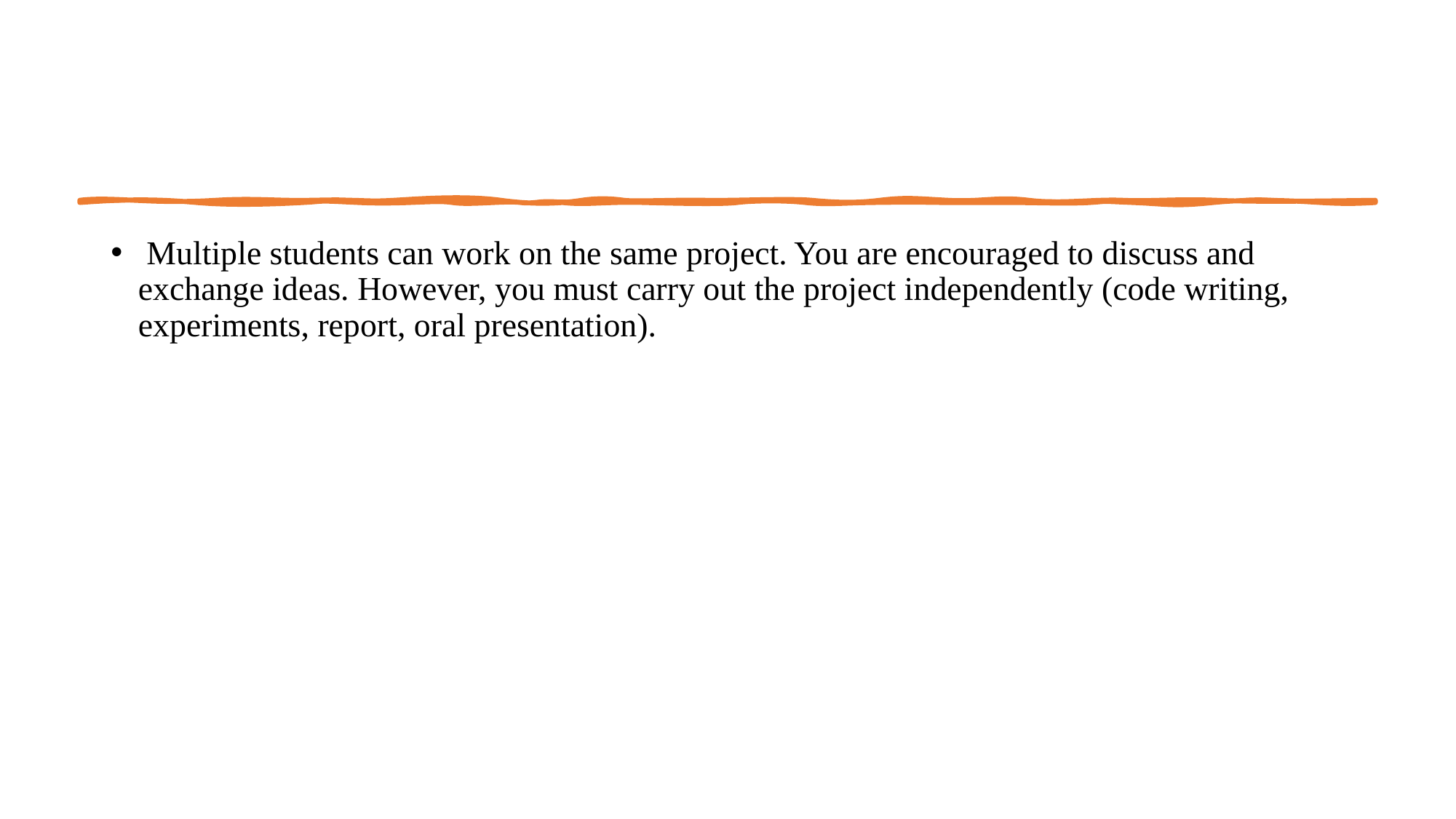

Multiple students can work on the same project. You are encouraged to discuss and exchange ideas. However, you must carry out the project independently (code writing, experiments, report, oral presentation).